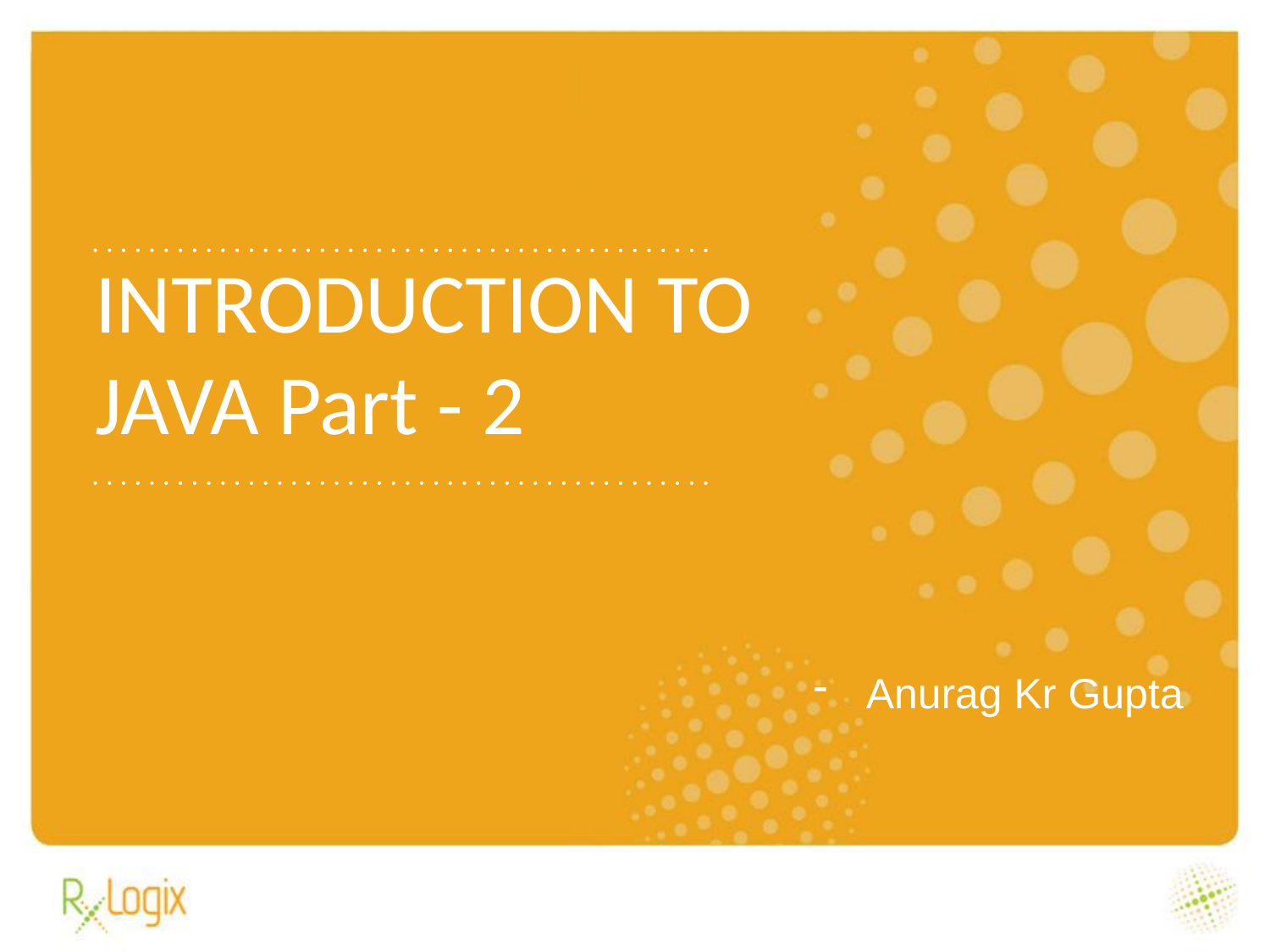

INTRODUCTION TO
JAVA Part - 2

Anurag Kr Gupta